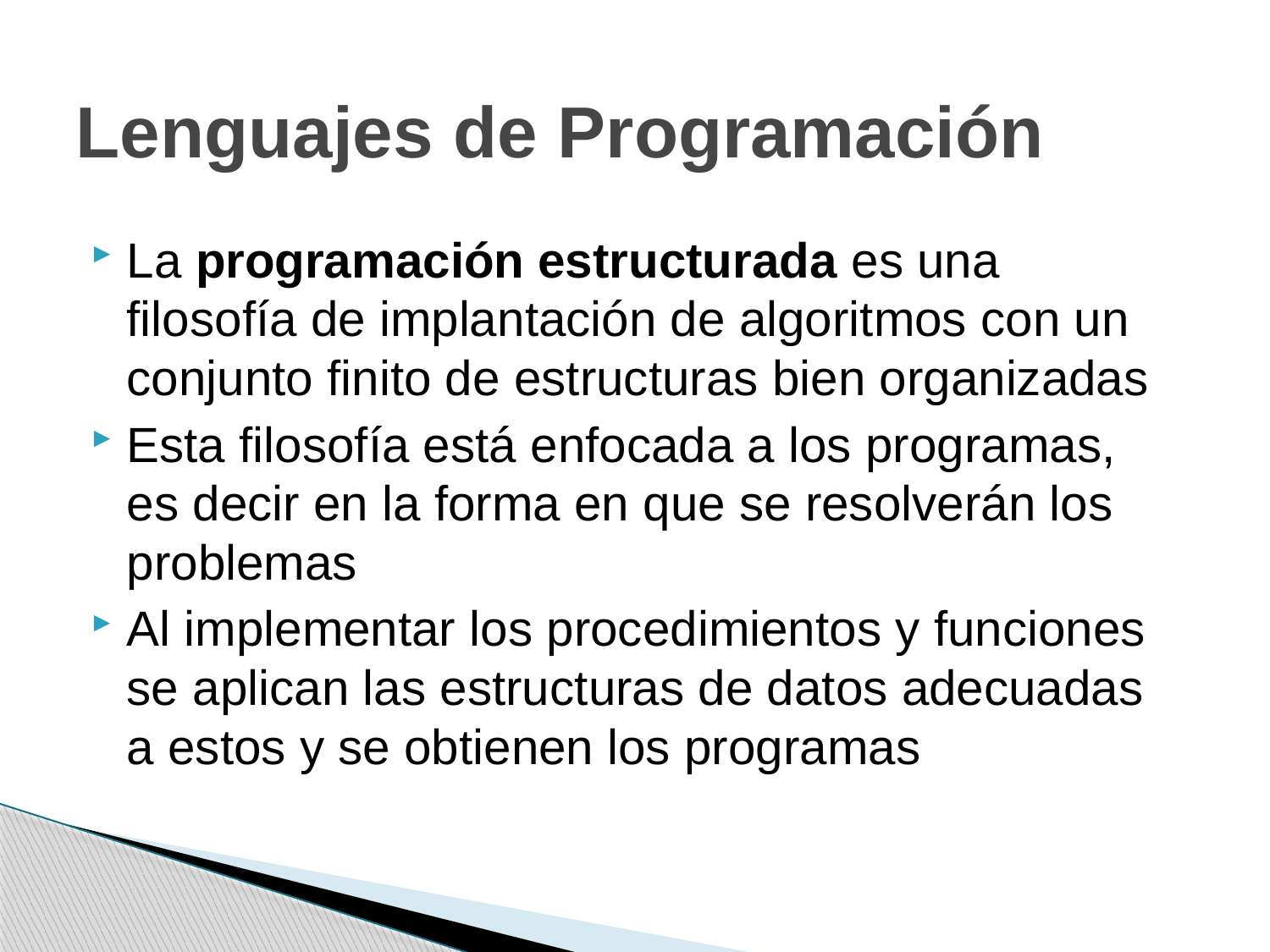

# Lenguajes de Programación
La programación estructurada es una filosofía de implantación de algoritmos con un conjunto finito de estructuras bien organizadas
Esta filosofía está enfocada a los programas, es decir en la forma en que se resolverán los problemas
Al implementar los procedimientos y funciones se aplican las estructuras de datos adecuadas a estos y se obtienen los programas